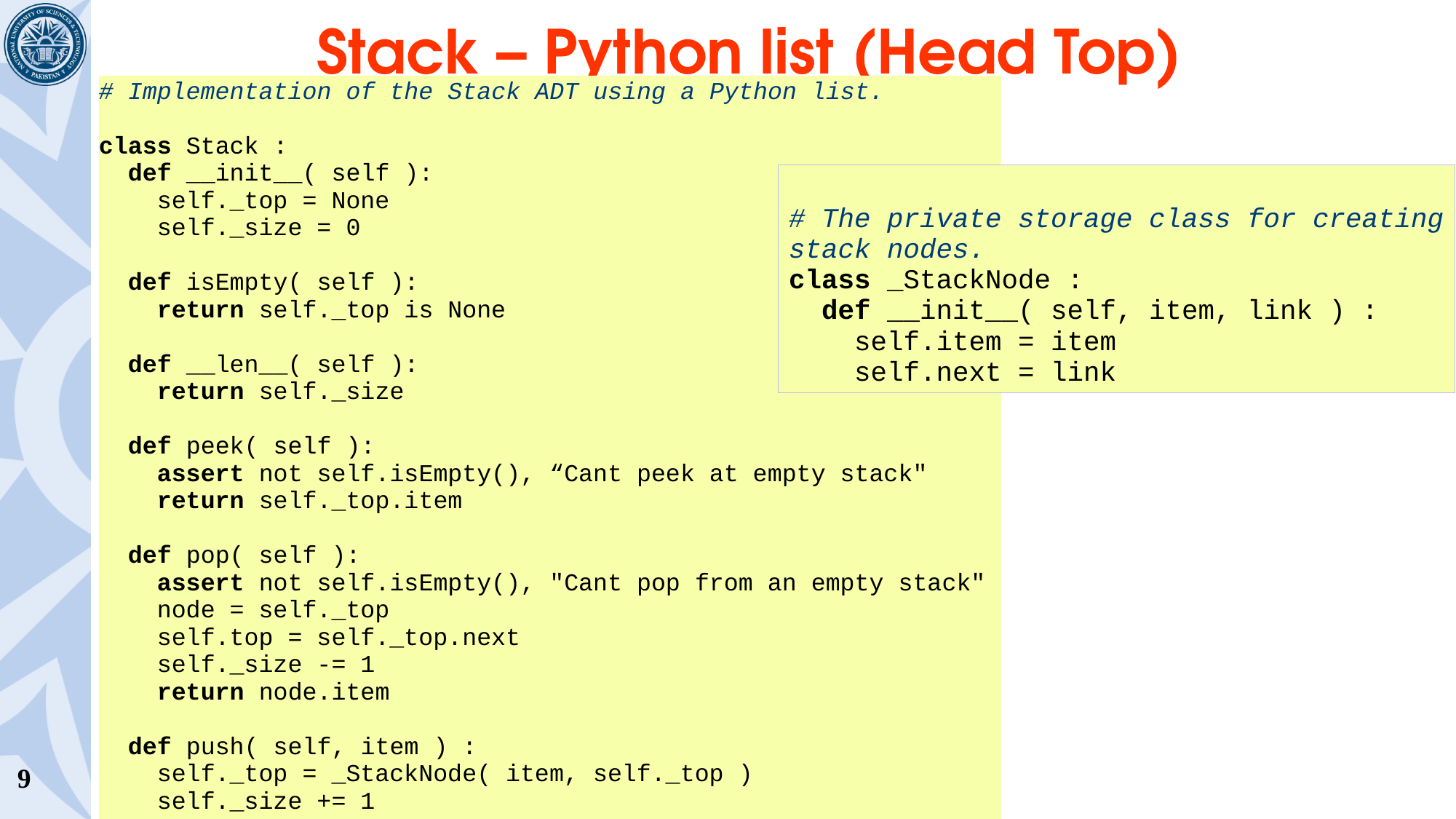

# Stack – Python list (Head Top)
# Implementation of the Stack ADT using a Python list.

class Stack :
  def __init__( self ):
    self._top = None
    self._size = 0

  def isEmpty( self ):
    return self._top is None

  def __len__( self ):
    return self._size

  def peek( self ):
    assert not self.isEmpty(), “Cant peek at empty stack"
    return self._top.item

  def pop( self ):
    assert not self.isEmpty(), "Cant pop from an empty stack"
    node = self._top
    self.top = self._top.next
    self._size -= 1
    return node.item

  def push( self, item ) :
    self._top = _StackNode( item, self._top )
    self._size += 1

# The private storage class for creating stack nodes.
class _StackNode :
  def __init__( self, item, link ) :
    self.item = item
    self.next = link
9